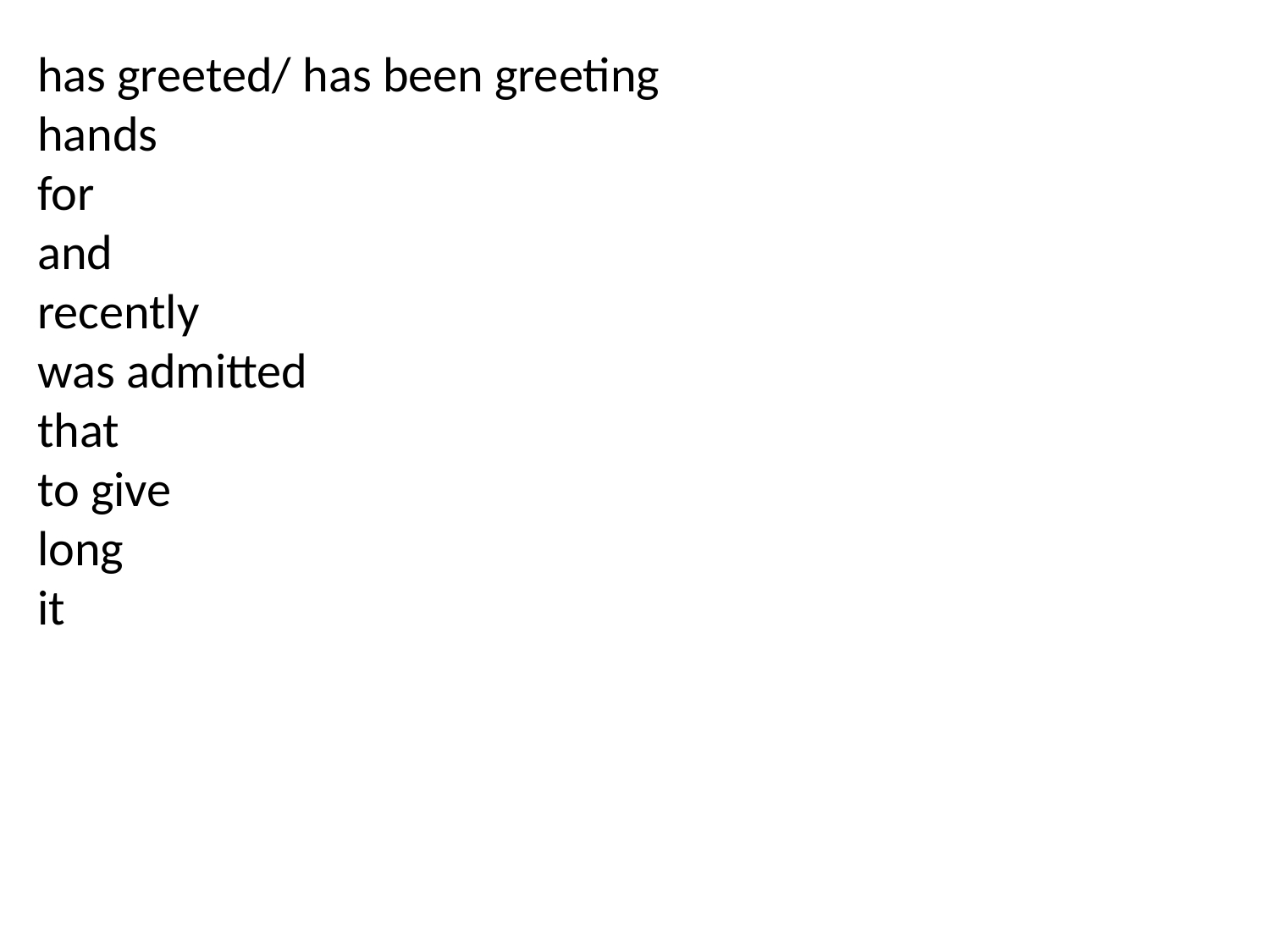

has greeted/ has been greeting
hands
for
and
recently
was admitted
that
to give
long
it